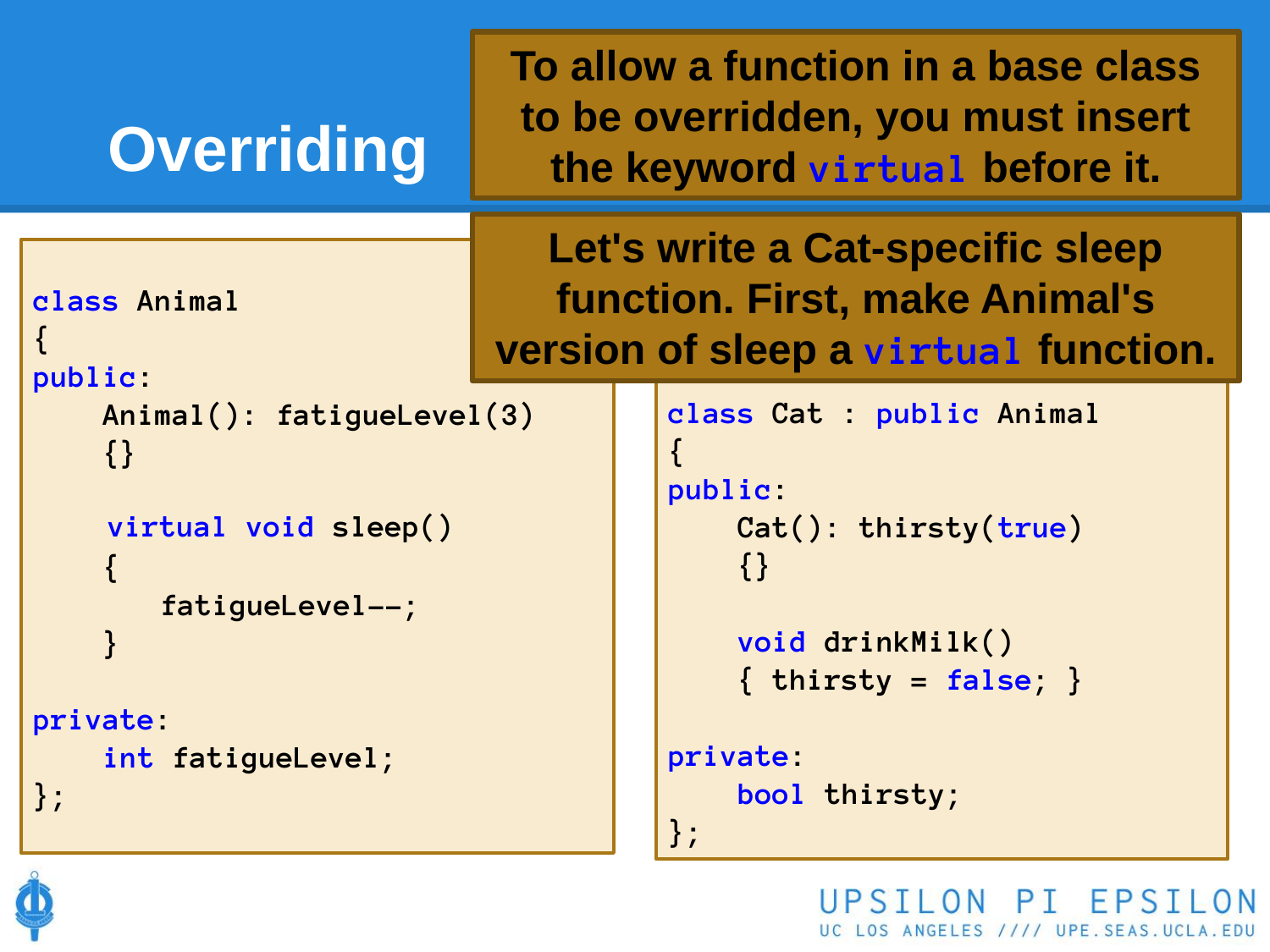

To allow a function in a base class to be overridden, you must insert the keyword virtual before it.
# Overriding
Let's write a Cat-specific sleep function. First, make Animal's version of sleep a virtual function.
class Animal
{
public:
    Animal(): fatigueLevel(3)
    {}

    void sleep()
    {
	fatigueLevel--;
    }

private:
    int fatigueLevel;
};
class Cat : public Animal
{
public:
    Cat(): thirsty(true)
    {}

    void drinkMilk()
    { thirsty = false; }

private:
    bool thirsty;
};
virtual void sleep()